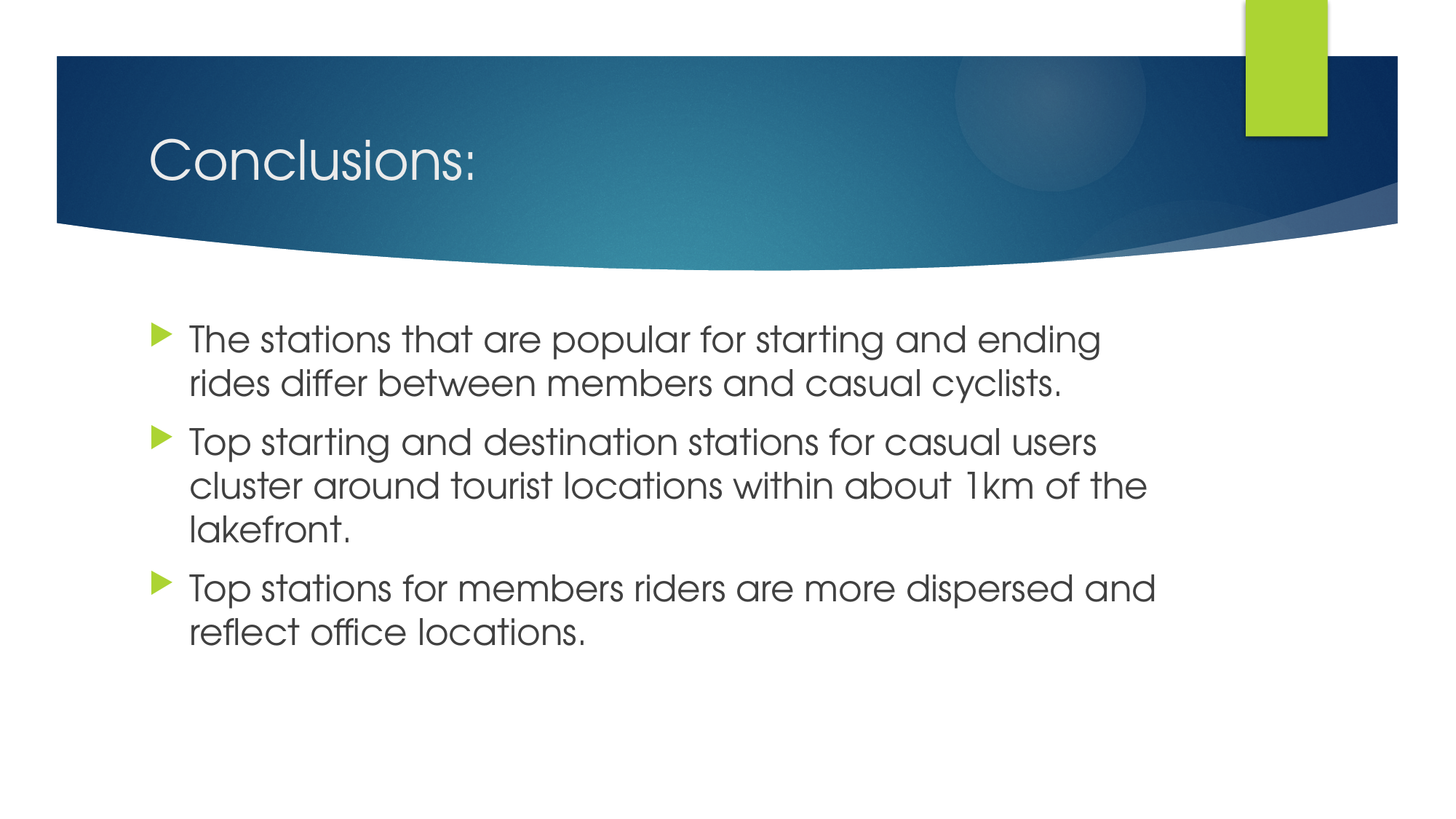

# Conclusions:
The stations that are popular for starting and ending rides differ between members and casual cyclists.
Top starting and destination stations for casual users cluster around tourist locations within about 1km of the lakefront.
Top stations for members riders are more dispersed and reflect office locations.